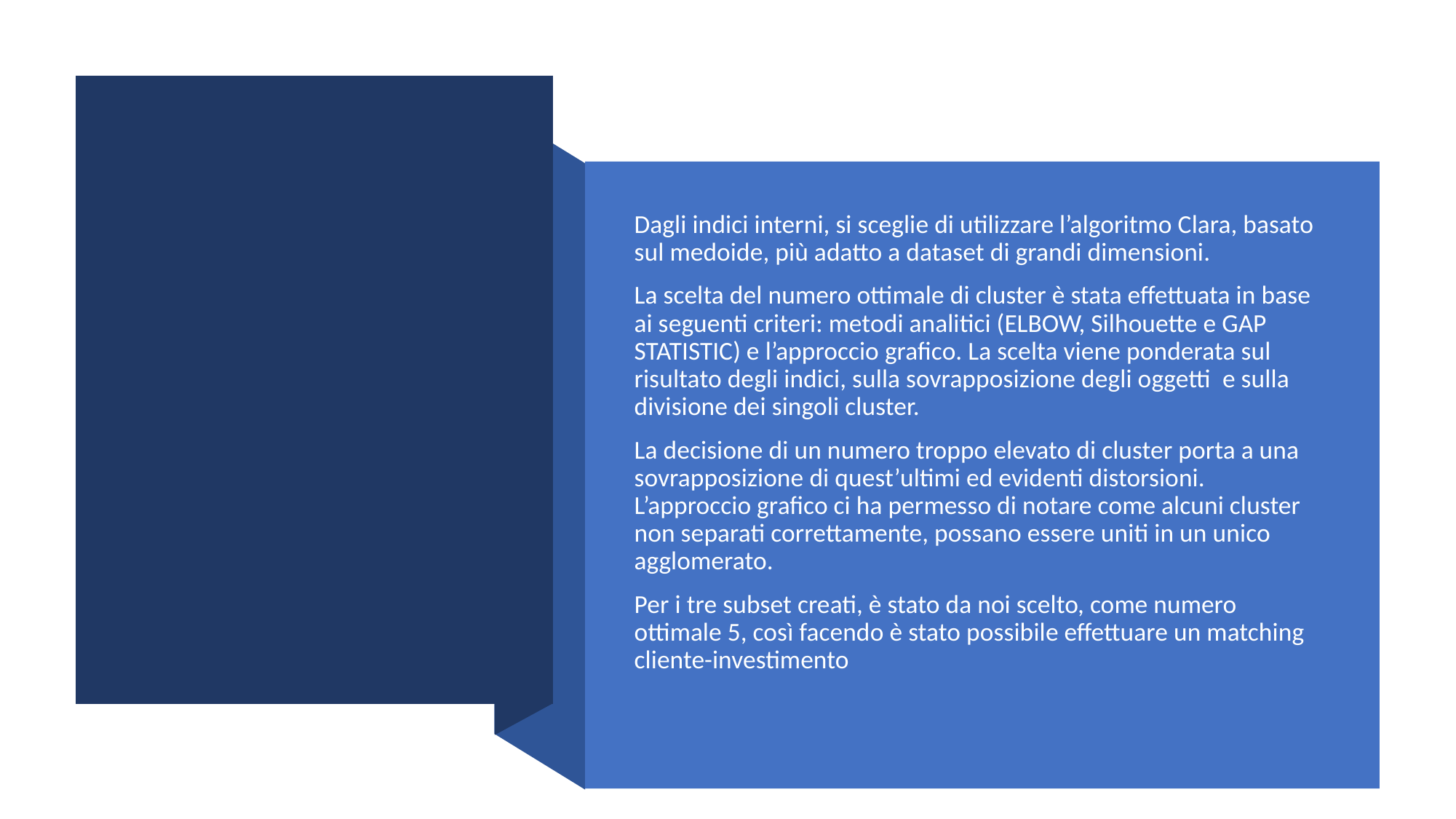

Dagli indici interni, si sceglie di utilizzare l’algoritmo Clara, basato sul medoide, più adatto a dataset di grandi dimensioni.
La scelta del numero ottimale di cluster è stata effettuata in base ai seguenti criteri: metodi analitici (ELBOW, Silhouette e GAP STATISTIC) e l’approccio grafico. La scelta viene ponderata sul risultato degli indici, sulla sovrapposizione degli oggetti  e sulla divisione dei singoli cluster.
La decisione di un numero troppo elevato di cluster porta a una sovrapposizione di quest’ultimi ed evidenti distorsioni. L’approccio grafico ci ha permesso di notare come alcuni cluster non separati correttamente, possano essere uniti in un unico agglomerato.
Per i tre subset creati, è stato da noi scelto, come numero ottimale 5, così facendo è stato possibile effettuare un matching cliente-investimento